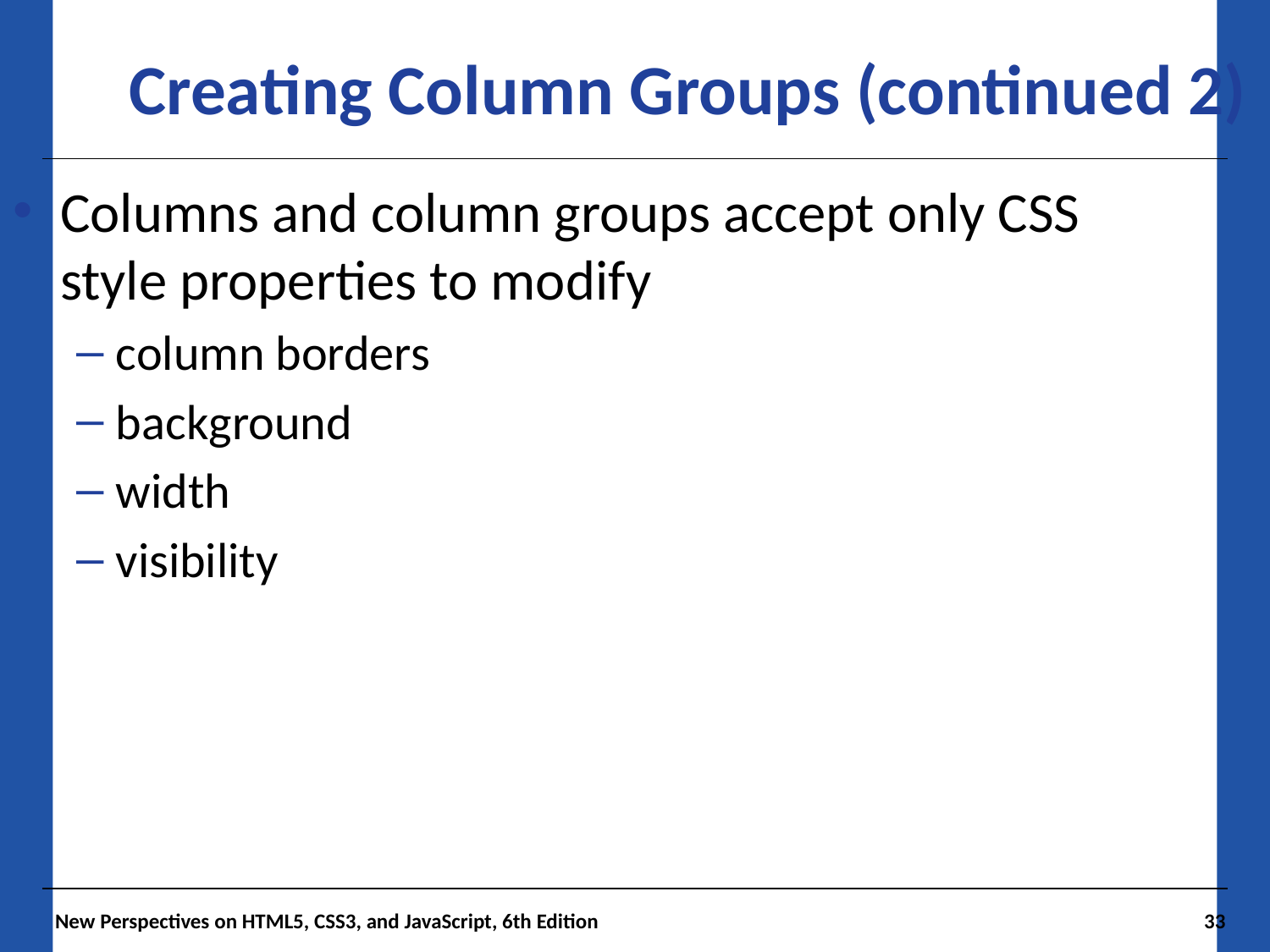

Creating Column Groups (continued 2)
Columns and column groups accept only CSS style properties to modify
column borders
background
width
visibility

New Perspectives on HTML5, CSS3, and JavaScript, 6th Edition
33